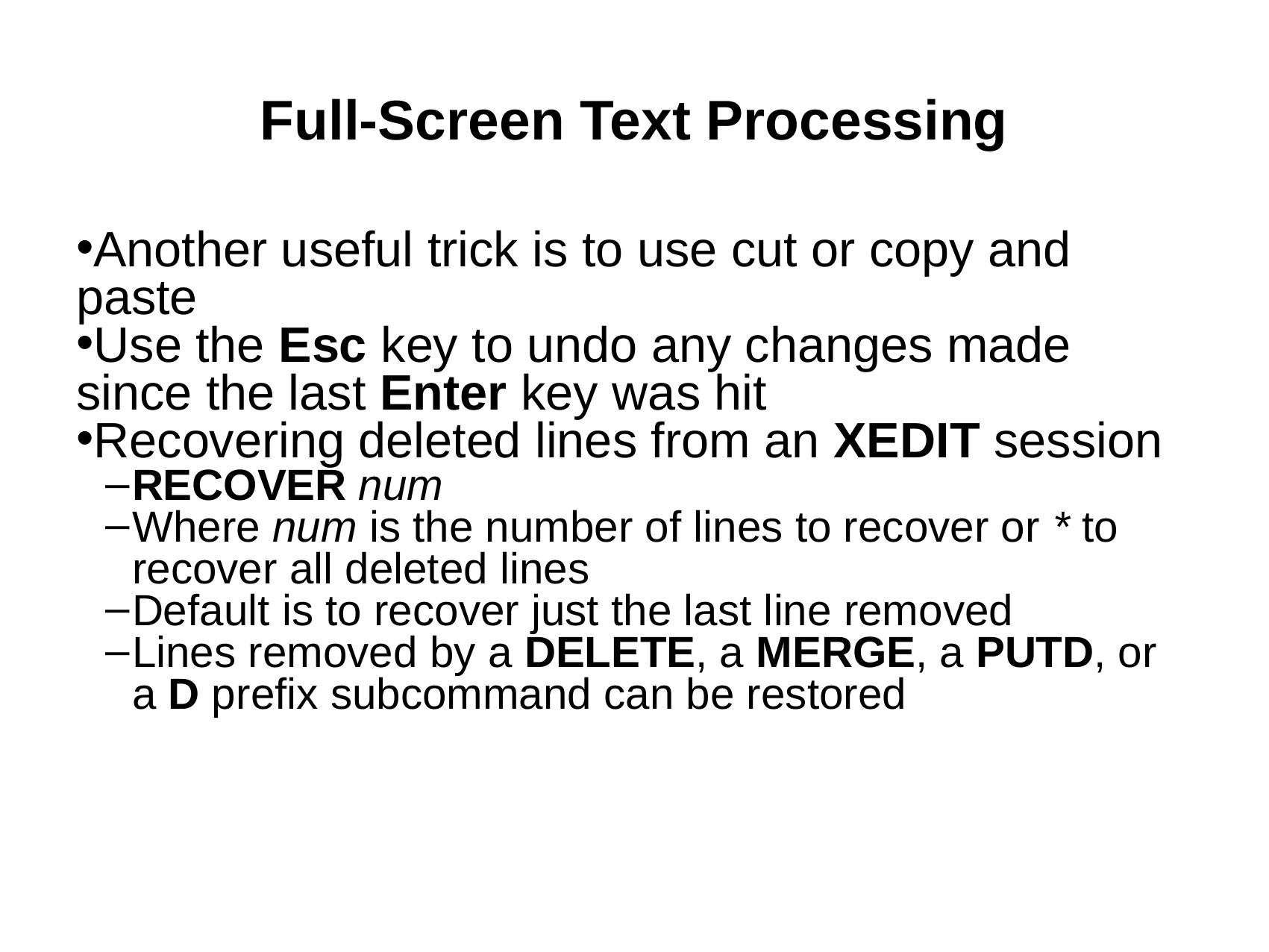

Full-Screen Text Processing
Another useful trick is to use cut or copy and paste
Use the Esc key to undo any changes made since the last Enter key was hit
Recovering deleted lines from an XEDIT session
RECOVER num
Where num is the number of lines to recover or * to recover all deleted lines
Default is to recover just the last line removed
Lines removed by a DELETE, a MERGE, a PUTD, or a D prefix subcommand can be restored